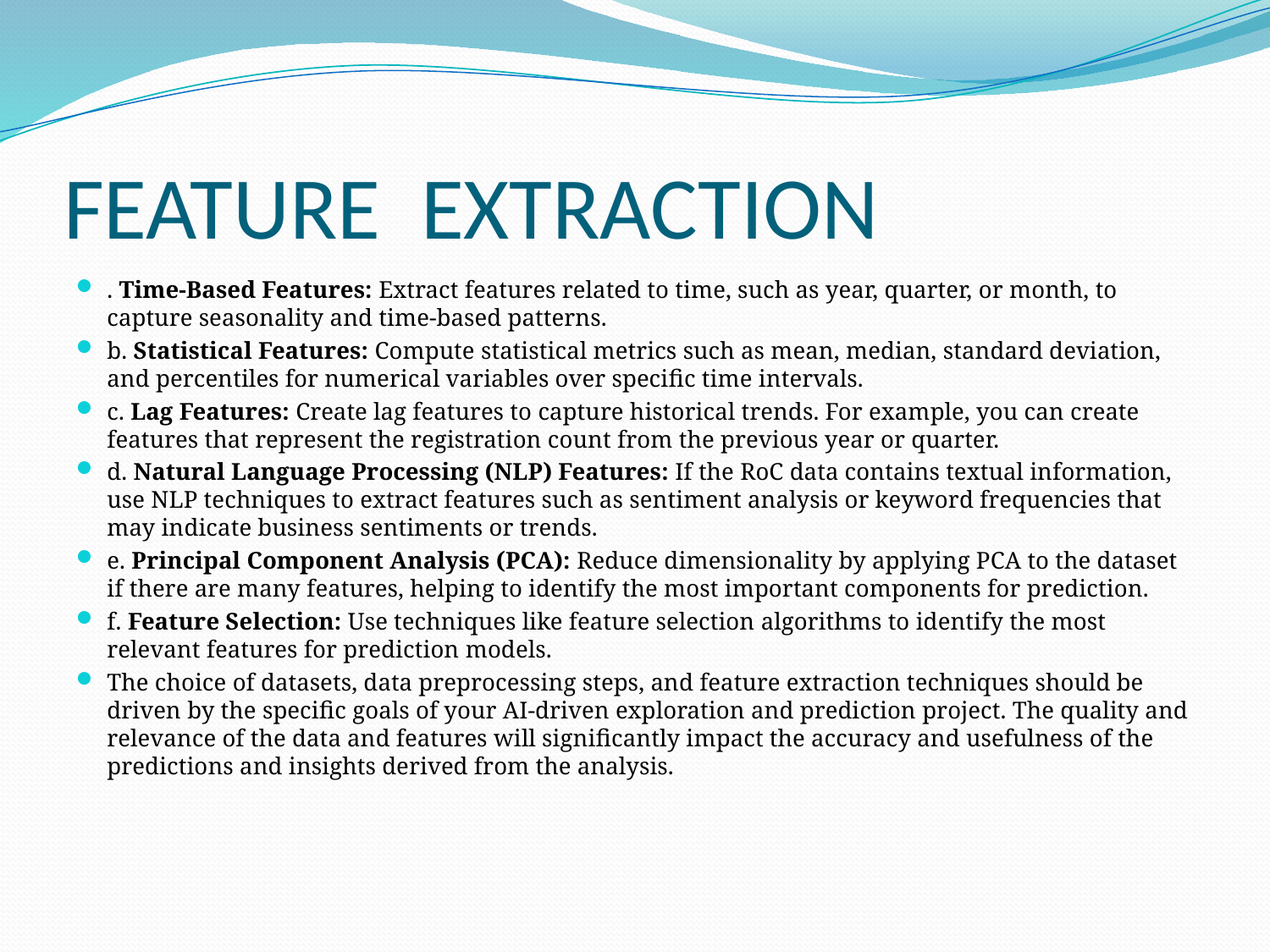

# FEATURE  EXTRACTION
. Time-Based Features: Extract features related to time, such as year, quarter, or month, to capture seasonality and time-based patterns.
b. Statistical Features: Compute statistical metrics such as mean, median, standard deviation, and percentiles for numerical variables over specific time intervals.
c. Lag Features: Create lag features to capture historical trends. For example, you can create features that represent the registration count from the previous year or quarter.
d. Natural Language Processing (NLP) Features: If the RoC data contains textual information, use NLP techniques to extract features such as sentiment analysis or keyword frequencies that may indicate business sentiments or trends.
e. Principal Component Analysis (PCA): Reduce dimensionality by applying PCA to the dataset if there are many features, helping to identify the most important components for prediction.
f. Feature Selection: Use techniques like feature selection algorithms to identify the most relevant features for prediction models.
The choice of datasets, data preprocessing steps, and feature extraction techniques should be driven by the specific goals of your AI-driven exploration and prediction project. The quality and relevance of the data and features will significantly impact the accuracy and usefulness of the predictions and insights derived from the analysis.